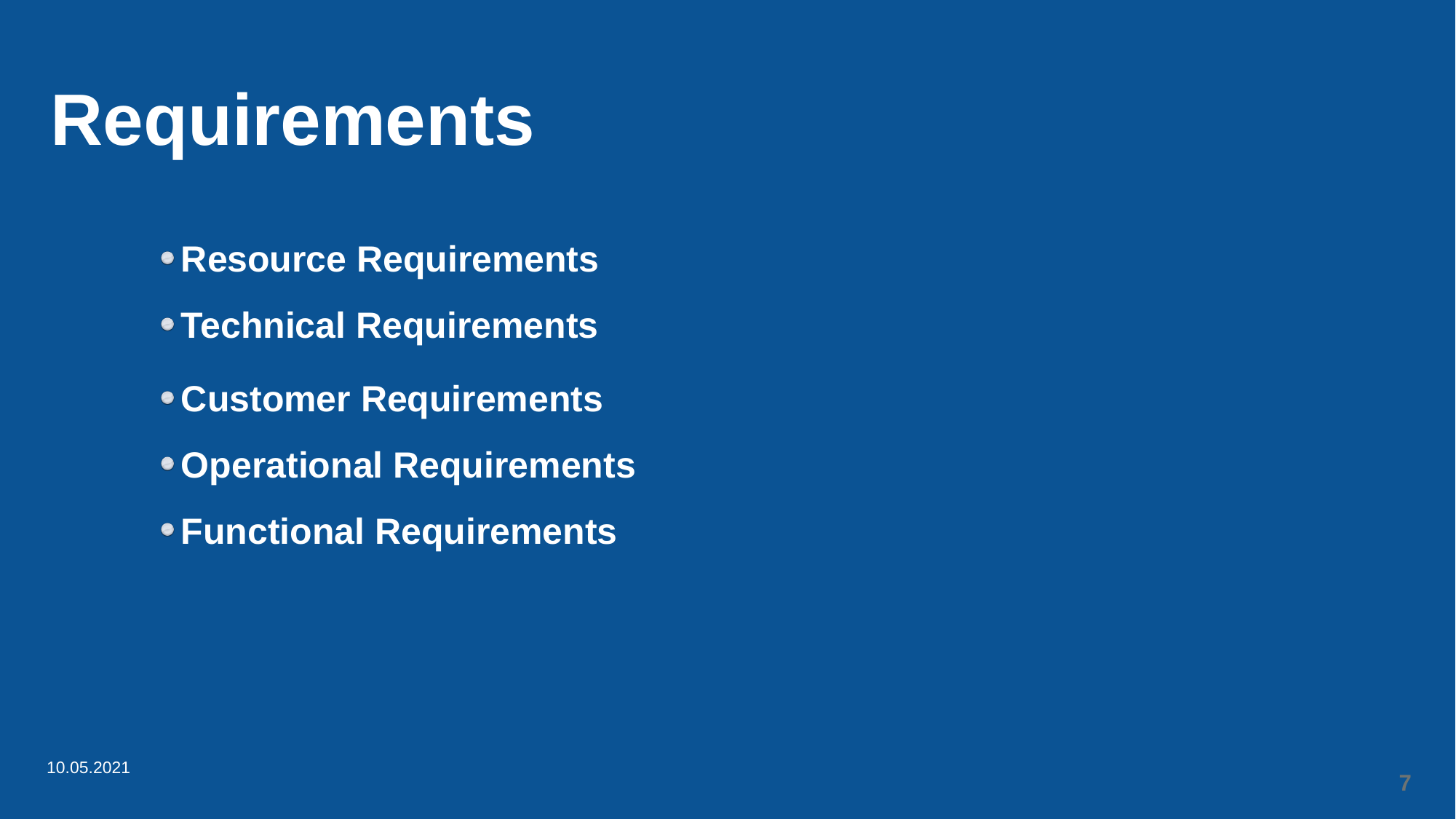

# Requirements

Resource Requirements
Technical Requirements

Customer Requirements
Operational Requirements
Functional Requirements

10.05.2021
7